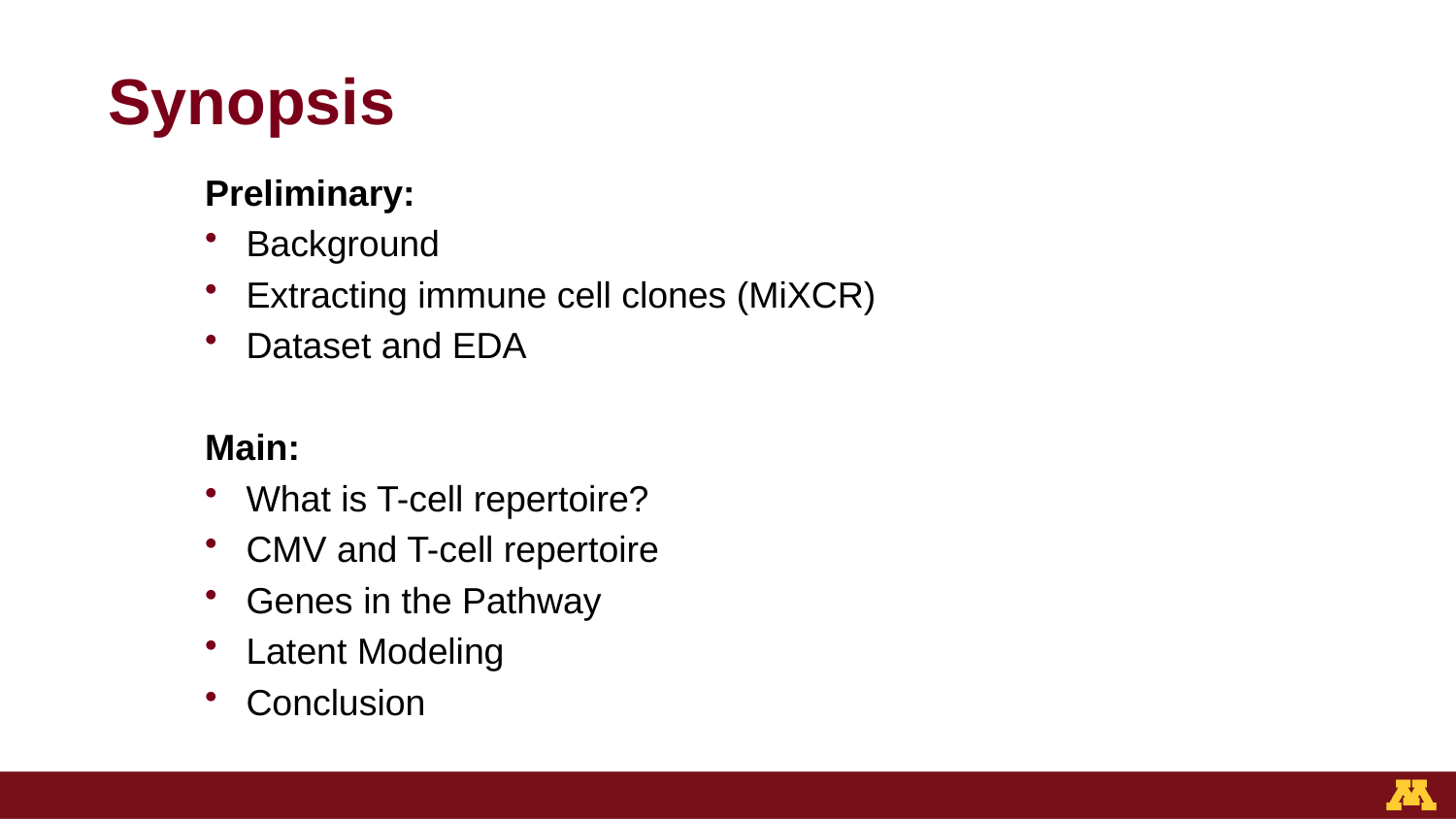

# Synopsis
Preliminary:
Background
Extracting immune cell clones (MiXCR)
Dataset and EDA

Main:
What is T-cell repertoire?
CMV and T-cell repertoire
Genes in the Pathway
Latent Modeling
Conclusion